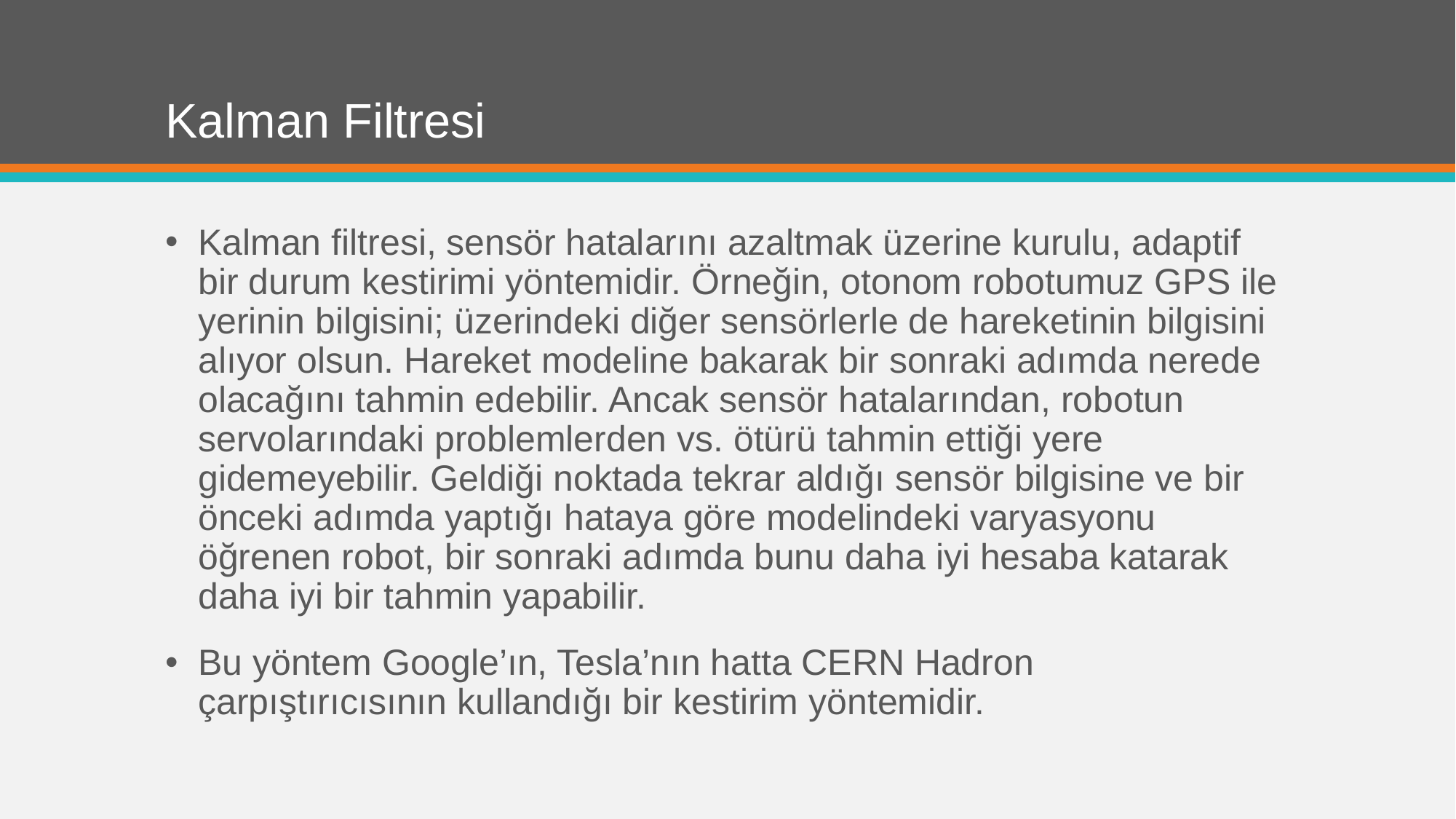

# Kalman Filtresi
Kalman filtresi, sensör hatalarını azaltmak üzerine kurulu, adaptif bir durum kestirimi yöntemidir. Örneğin, otonom robotumuz GPS ile yerinin bilgisini; üzerindeki diğer sensörlerle de hareketinin bilgisini alıyor olsun. Hareket modeline bakarak bir sonraki adımda nerede olacağını tahmin edebilir. Ancak sensör hatalarından, robotun servolarındaki problemlerden vs. ötürü tahmin ettiği yere gidemeyebilir. Geldiği noktada tekrar aldığı sensör bilgisine ve bir önceki adımda yaptığı hataya göre modelindeki varyasyonu öğrenen robot, bir sonraki adımda bunu daha iyi hesaba katarak daha iyi bir tahmin yapabilir.
Bu yöntem Google’ın, Tesla’nın hatta CERN Hadron çarpıştırıcısının kullandığı bir kestirim yöntemidir.